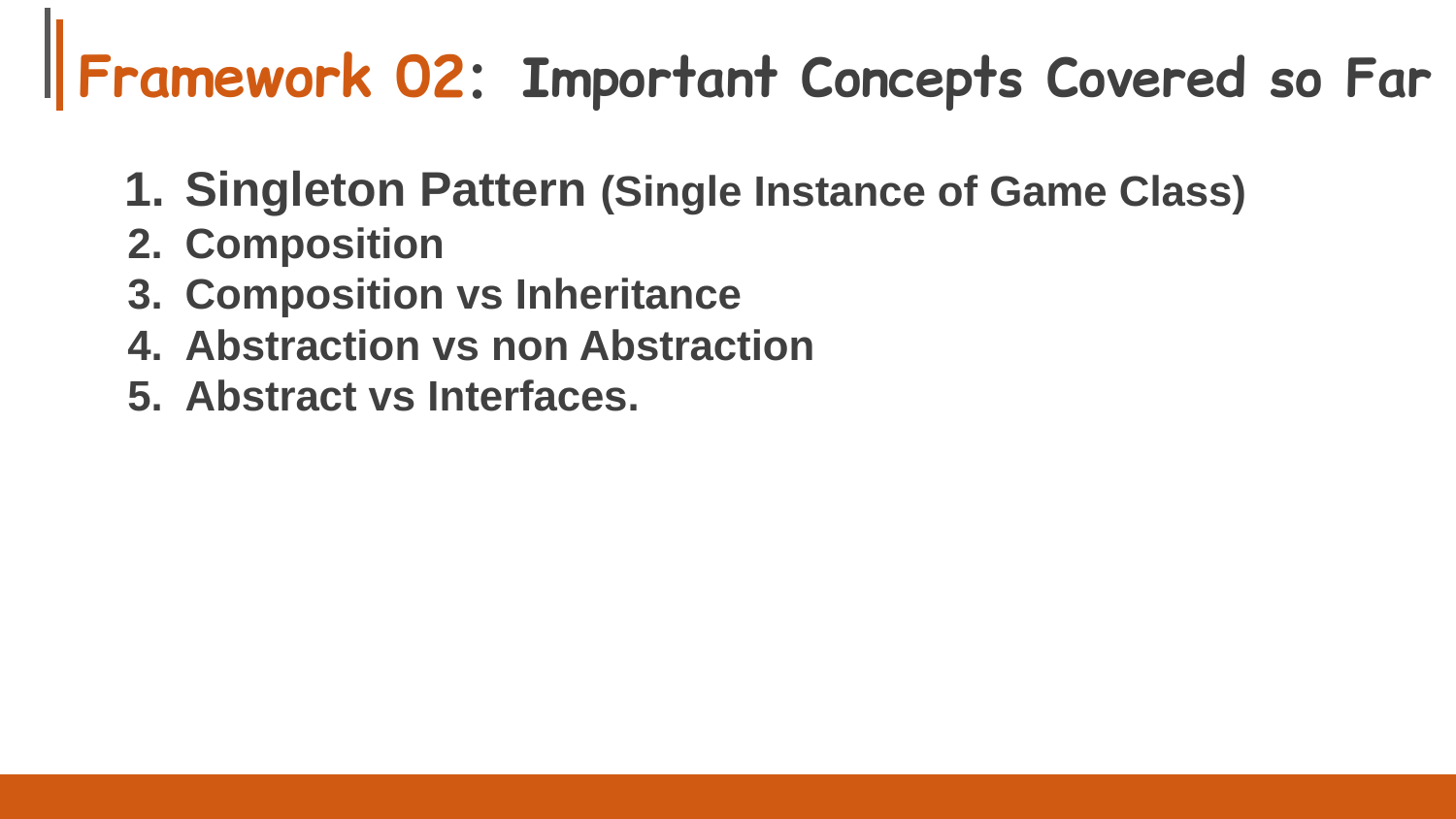

# Framework 02: Important Concepts Covered so Far
Singleton Pattern (Single Instance of Game Class)
Composition
Composition vs Inheritance
Abstraction vs non Abstraction
Abstract vs Interfaces.